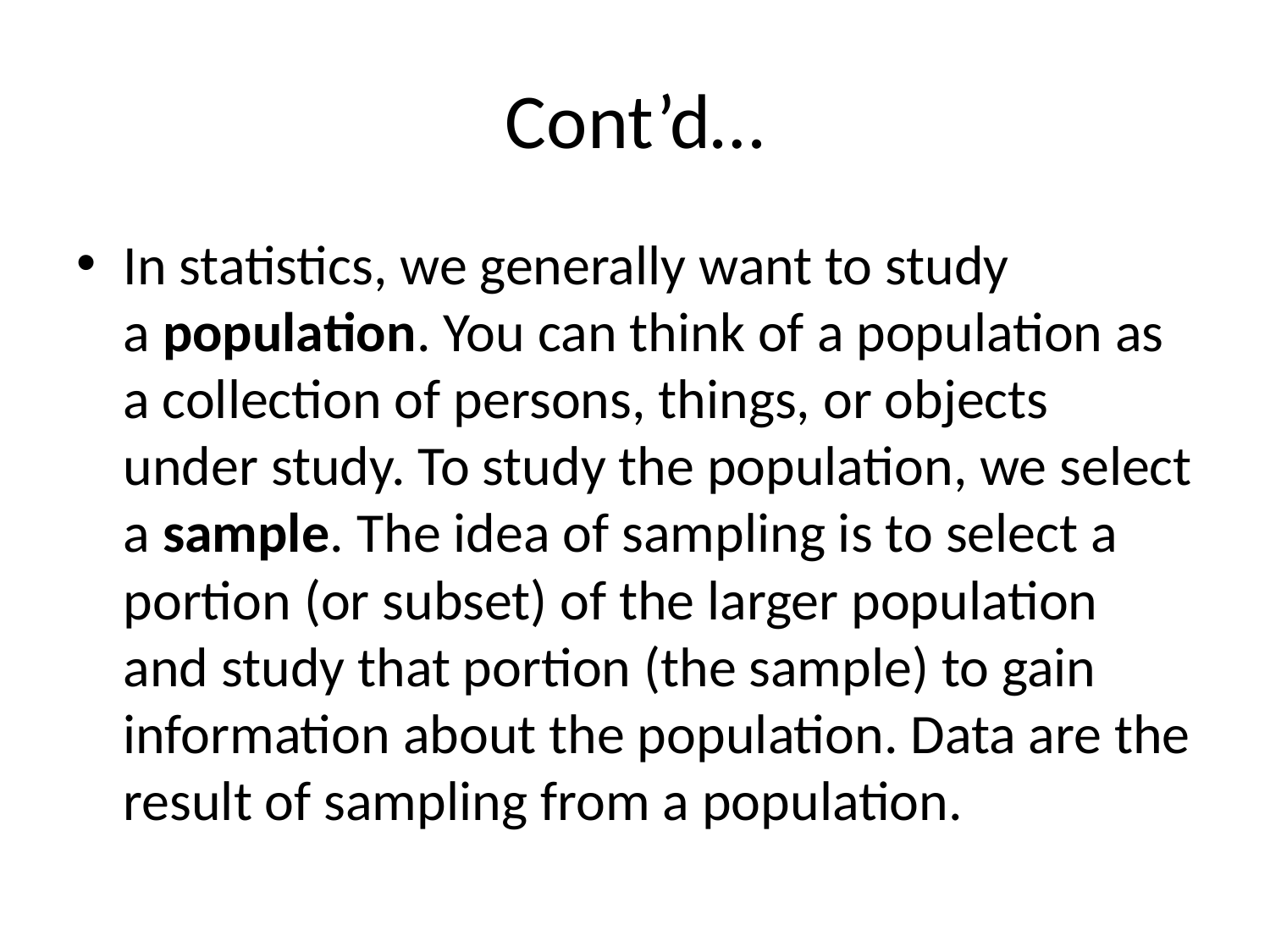

# Cont’d…
In statistics, we generally want to study a population. You can think of a population as a collection of persons, things, or objects under study. To study the population, we select a sample. The idea of sampling is to select a portion (or subset) of the larger population and study that portion (the sample) to gain information about the population. Data are the result of sampling from a population.